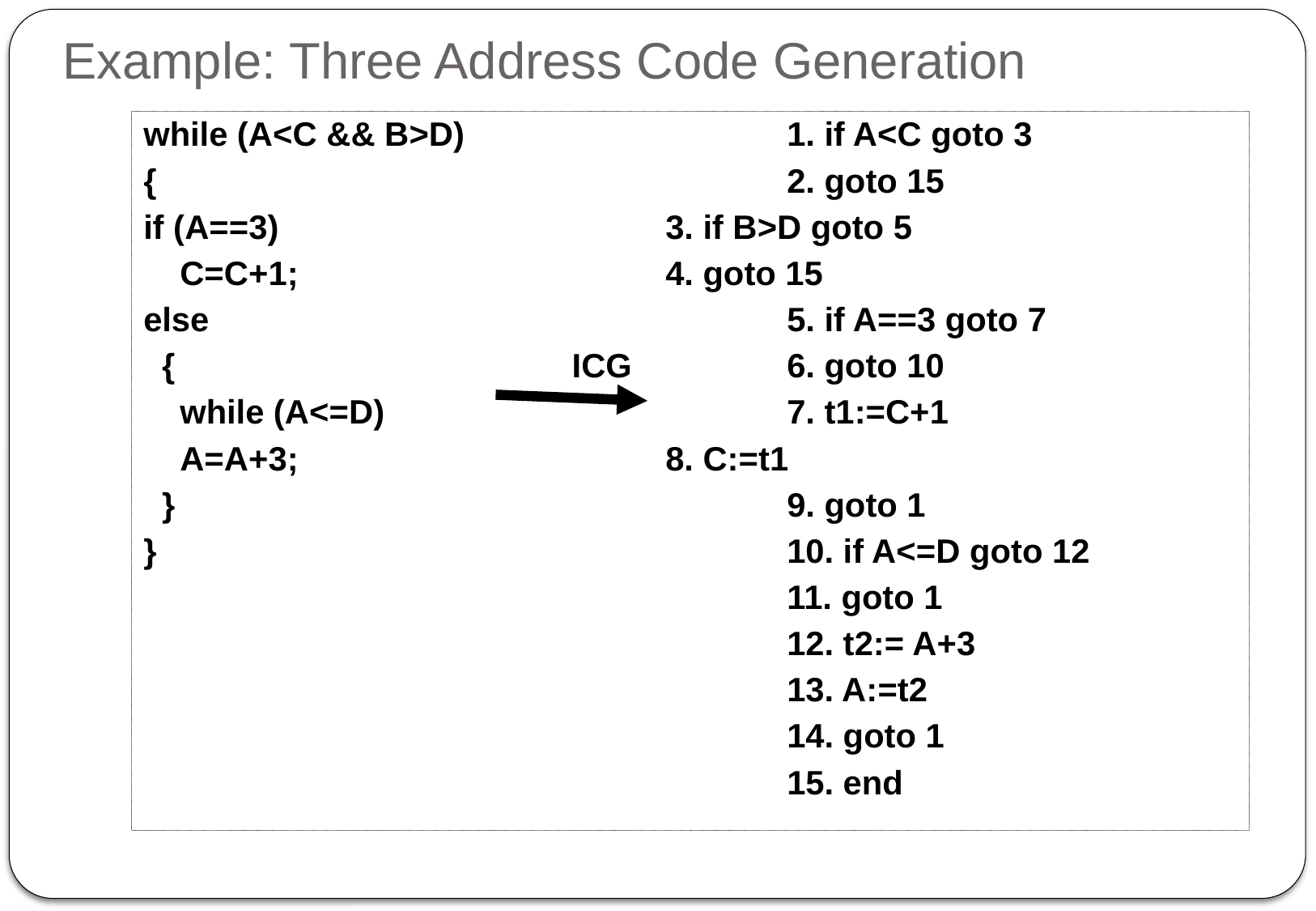

# Example: Three Address Code Generation
while (A<C && B>D)			1. if A<C goto 3
{						2. goto 15
if (A==3)				3. if B>D goto 5
	C=C+1;				4. goto 15
else 					5. if A==3 goto 7
  {				   ICG 		6. goto 10
	while (A<=D)				7. t1:=C+1
	A=A+3;				8. C:=t1
  }						9. goto 1
}						10. if A<=D goto 12
						11. goto 1
						12. t2:= A+3
						13. A:=t2
						14. goto 1
						15. end

49